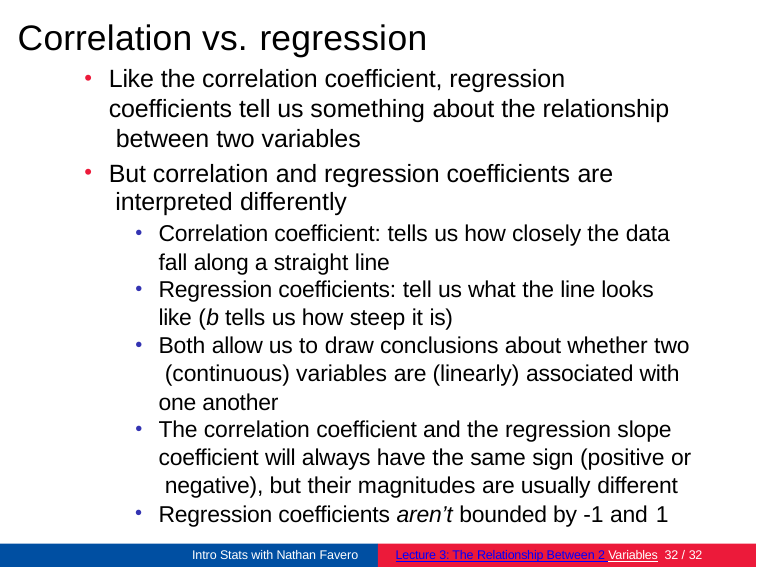

# Correlation vs. regression
Like the correlation coefficient, regression  coefficients tell us something about the relationship  between two variables
But correlation and regression coefficients are  interpreted differently
Correlation coefficient: tells us how closely the data  fall along a straight line
Regression coefficients: tell us what the line looks  like (b tells us how steep it is)
Both allow us to draw conclusions about whether two  (continuous) variables are (linearly) associated with  one another
The correlation coefficient and the regression slope  coefficient will always have the same sign (positive or  negative), but their magnitudes are usually different
Regression coefficients aren’t bounded by -1 and 1

Intro Stats with Nathan Favero
Lecture 3: The Relationship Between 2 Variables 32 / 32